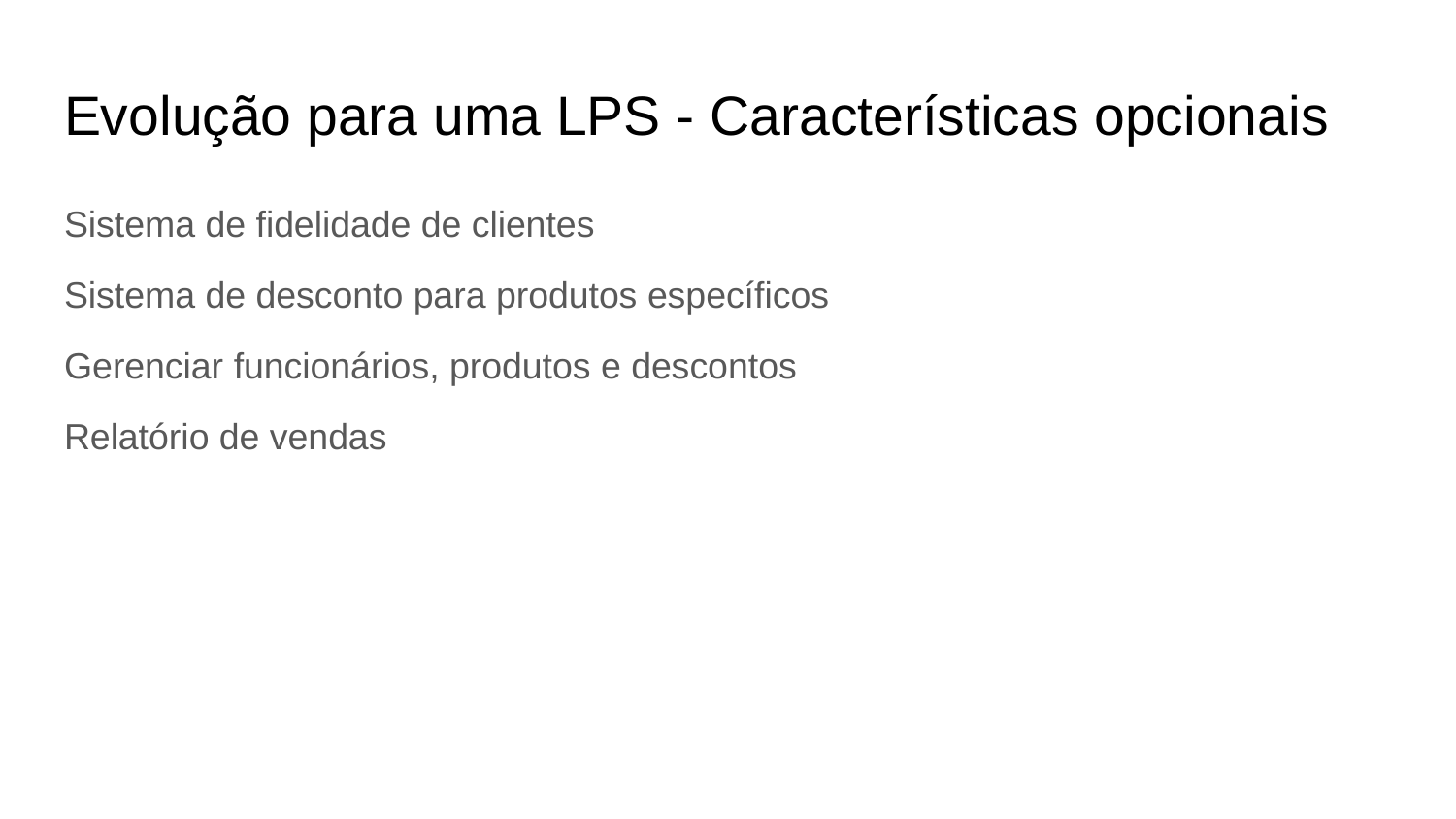

# Evolução para uma LPS - Características opcionais
Sistema de fidelidade de clientes
Sistema de desconto para produtos específicos
Gerenciar funcionários, produtos e descontos
Relatório de vendas